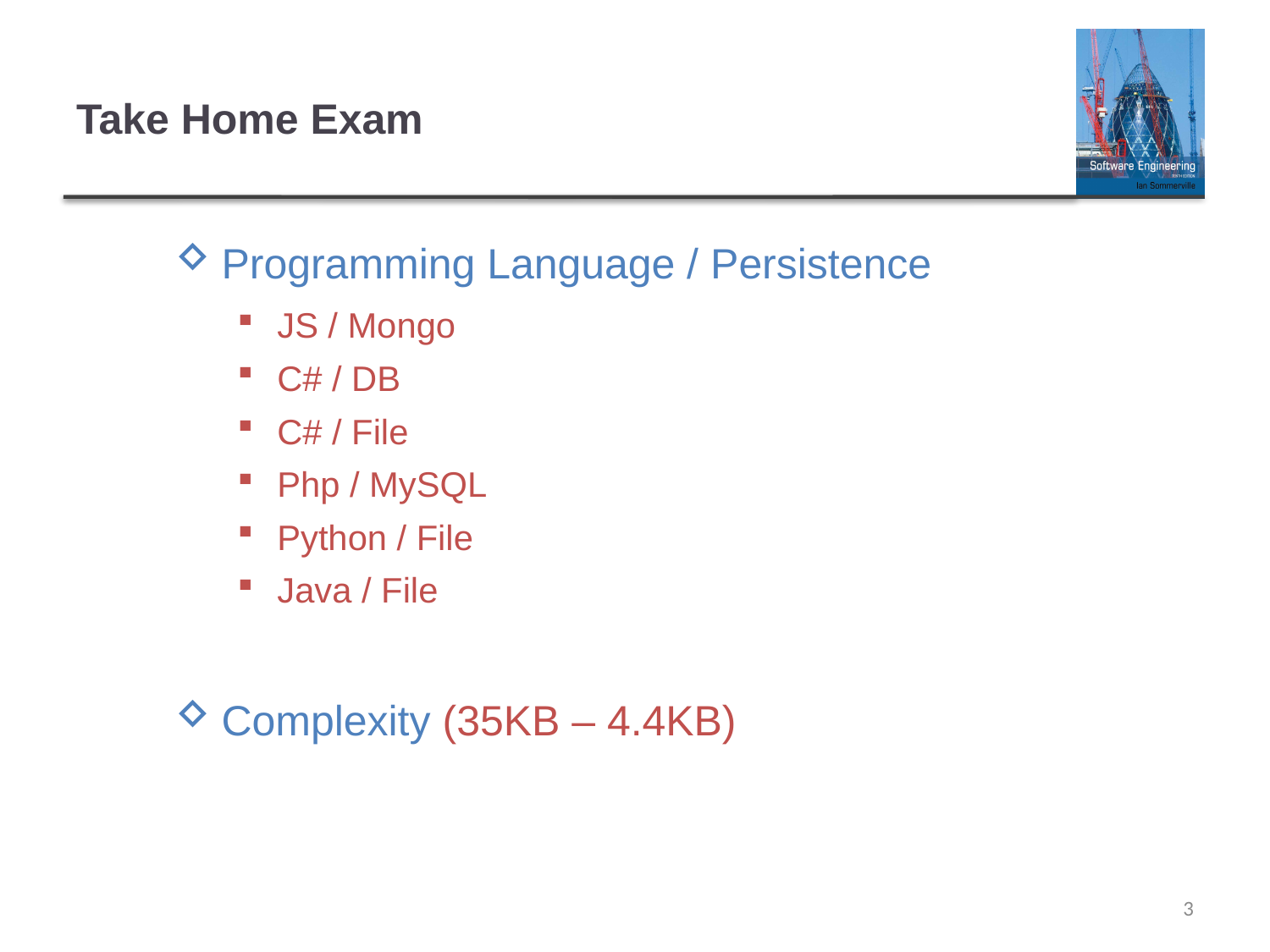

# Take Home Exam
Programming Language / Persistence
JS / Mongo
C# / DB
C# / File
Php / MySQL
Python / File
Java / File

Complexity (35KB – 4.4KB)

3